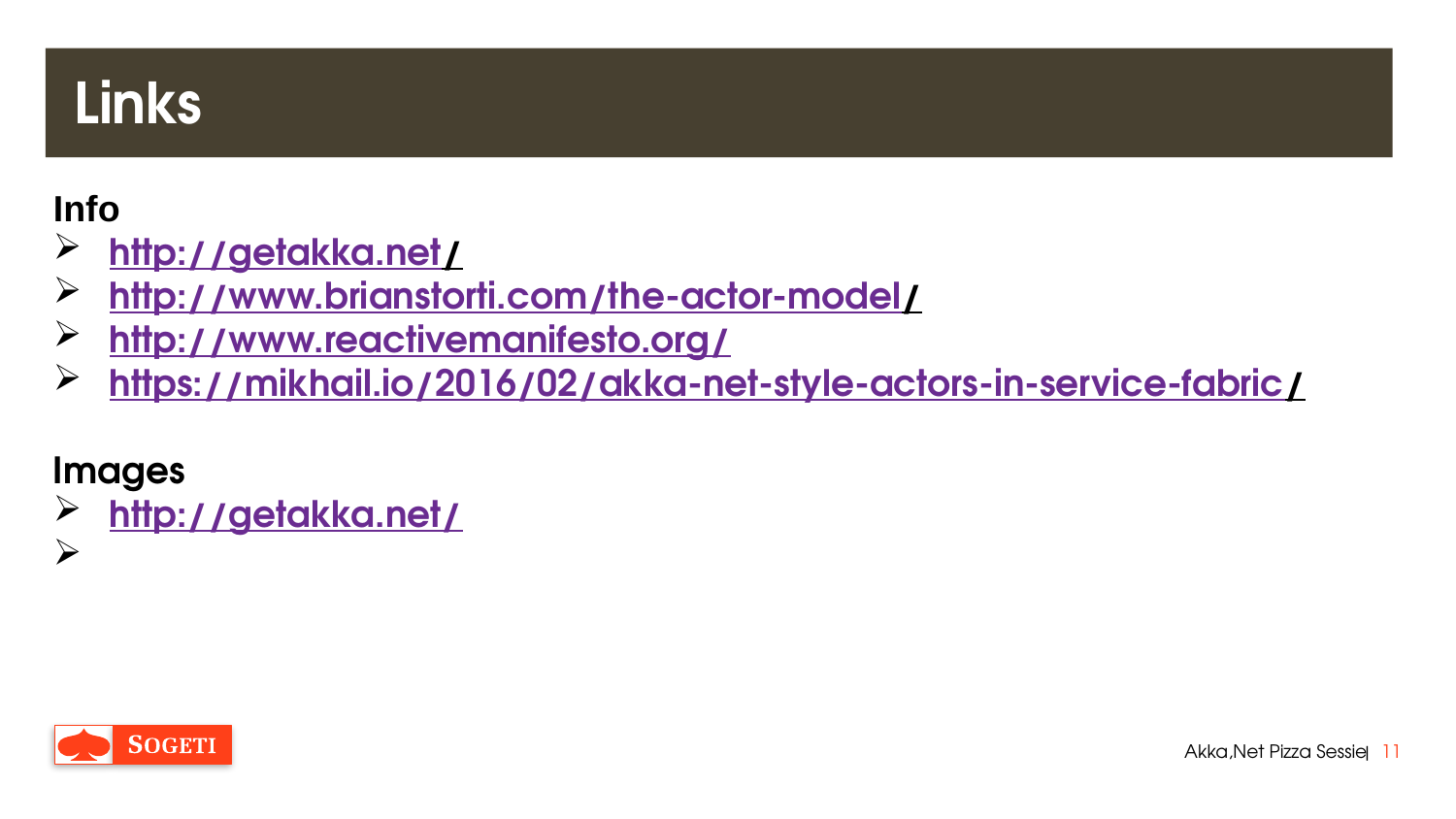

# Links
Info
http://getakka.net/
http://www.brianstorti.com/the-actor-model/
http://www.reactivemanifesto.org/
https://mikhail.io/2016/02/akka-net-style-actors-in-service-fabric/

Images
http://getakka.net/

Akka,Net Pizza Sessie
11